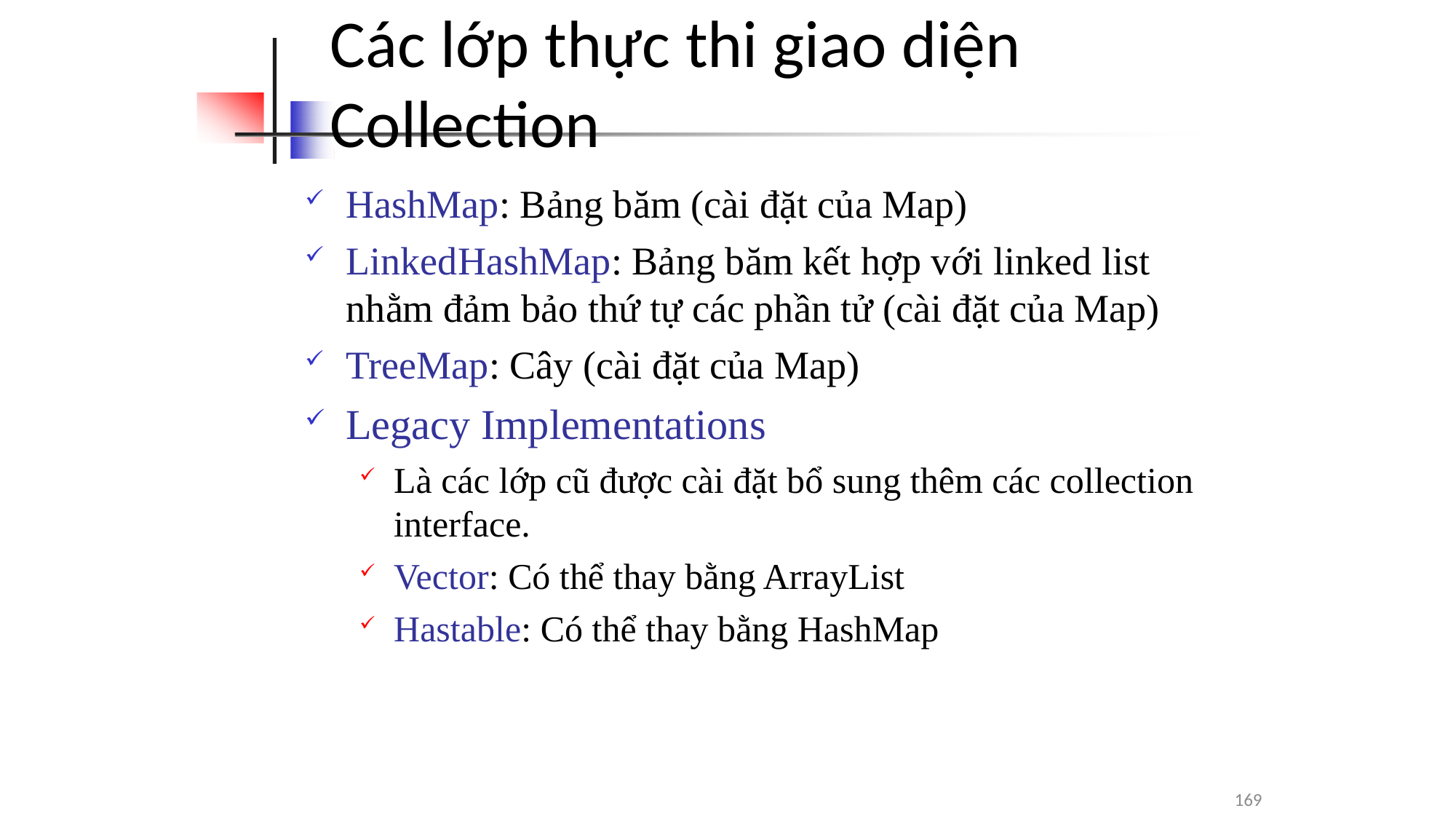

# Các lớp thực thi giao diện Collection

HashMap: Bảng băm (cài đặt của Map)
LinkedHashMap: Bảng băm kết hợp với linked list
nhằm đảm bảo thứ tự các phần tử (cài đặt của Map)
TreeMap: Cây (cài đặt của Map)
Legacy Implementations
Là các lớp cũ được cài đặt bổ sung thêm các collection
interface.
Vector: Có thể thay bằng ArrayList
Hastable: Có thể thay bằng HashMap
169